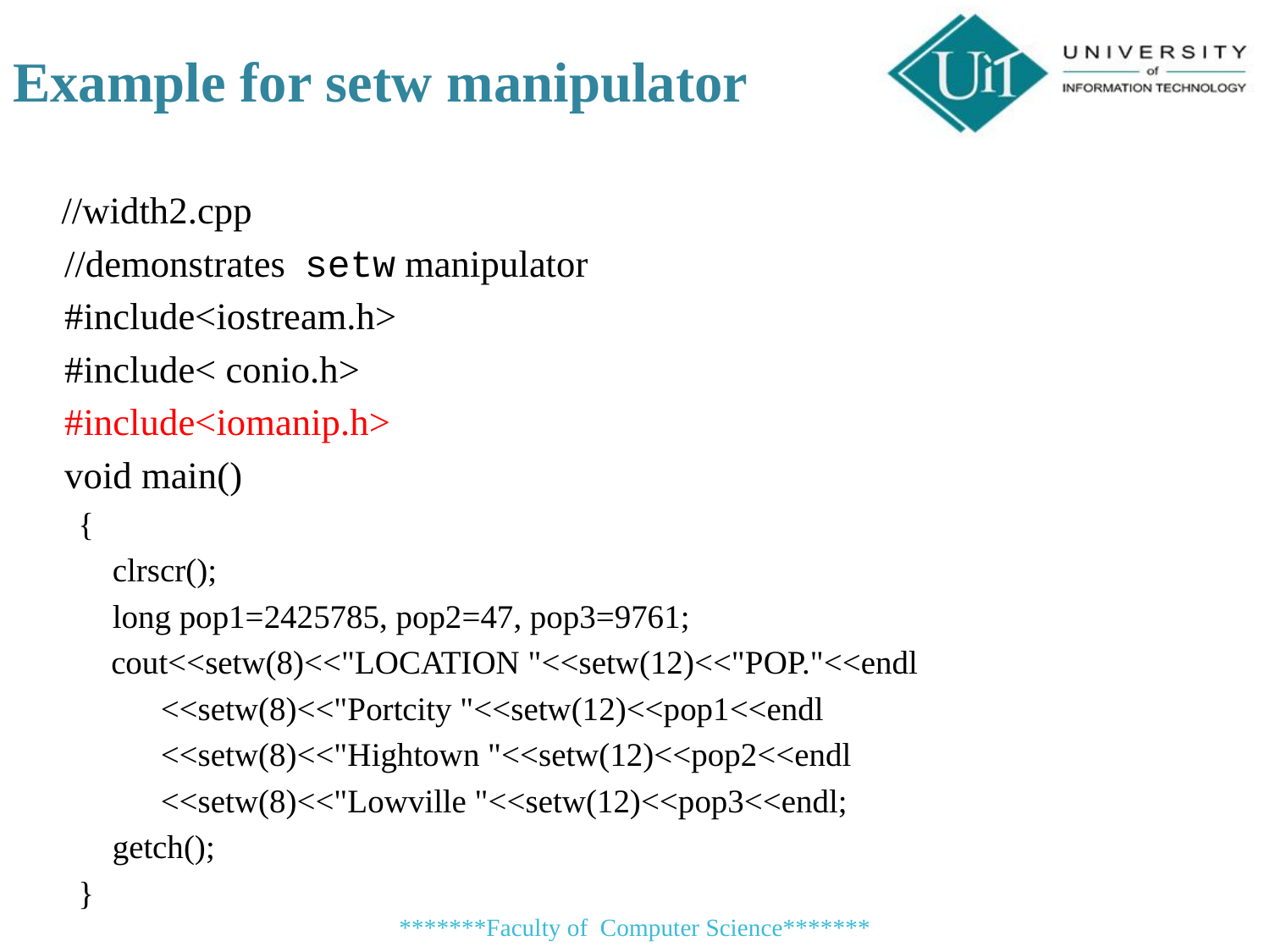

Example for setw manipulator
    //width2.cpp
	//demonstrates  setw manipulator
	#include<iostream.h>
	#include< conio.h>
	#include<iomanip.h>
	void main()
{
	clrscr();
	long pop1=2425785, pop2=47, pop3=9761;
    cout<<setw(8)<<"LOCATION "<<setw(12)<<"POP."<<endl
          <<setw(8)<<"Portcity "<<setw(12)<<pop1<<endl
          <<setw(8)<<"Hightown "<<setw(12)<<pop2<<endl
          <<setw(8)<<"Lowville "<<setw(12)<<pop3<<endl;
	getch();
}
*******Faculty of  Computer Science*******